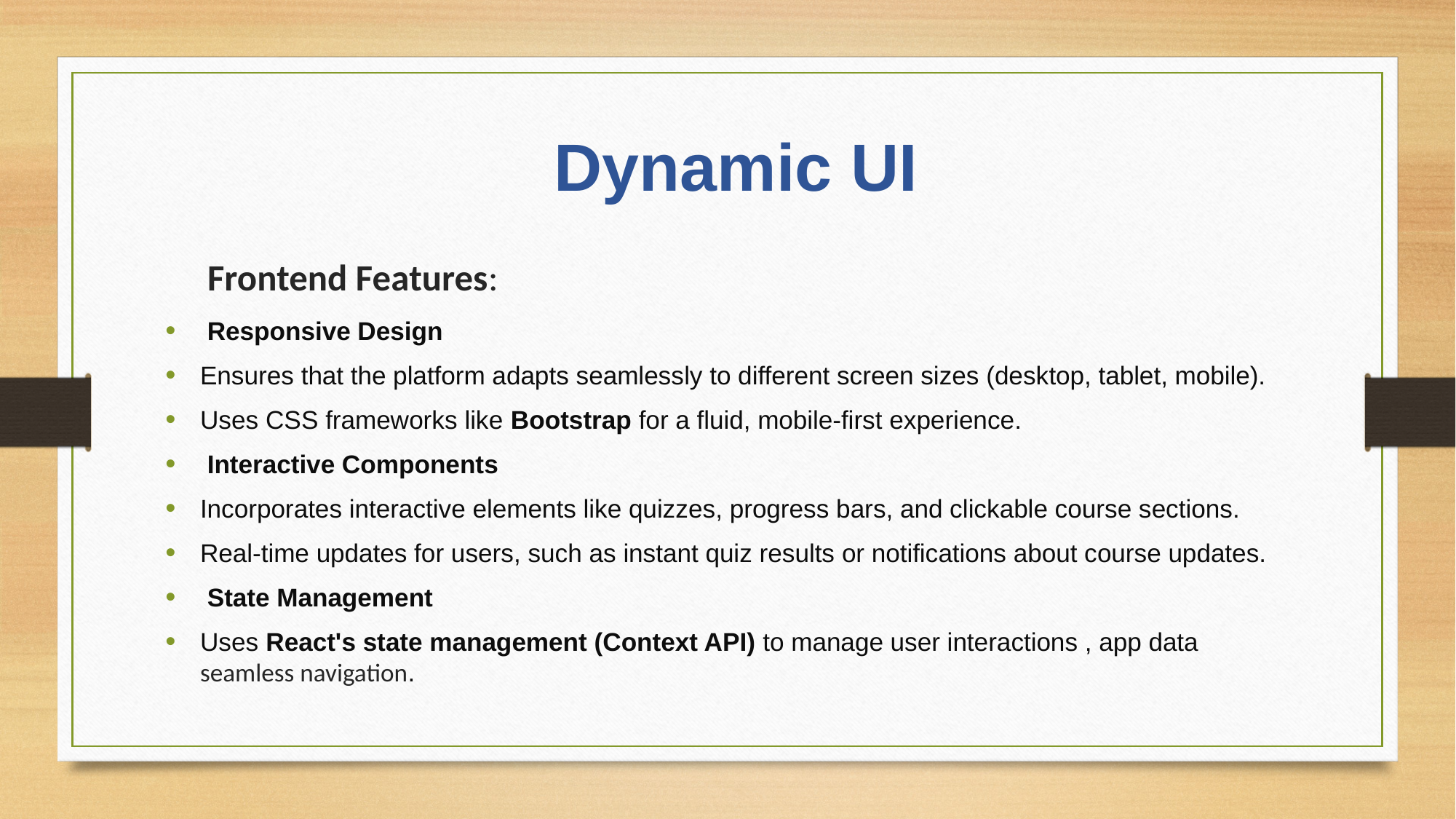

# Dynamic UI
     Frontend Features:
 Responsive Design
Ensures that the platform adapts seamlessly to different screen sizes (desktop, tablet, mobile).
Uses CSS frameworks like Bootstrap for a fluid, mobile-first experience.
 Interactive Components
Incorporates interactive elements like quizzes, progress bars, and clickable course sections.
Real-time updates for users, such as instant quiz results or notifications about course updates.
 State Management
Uses React's state management (Context API) to manage user interactions , app data seamless navigation.